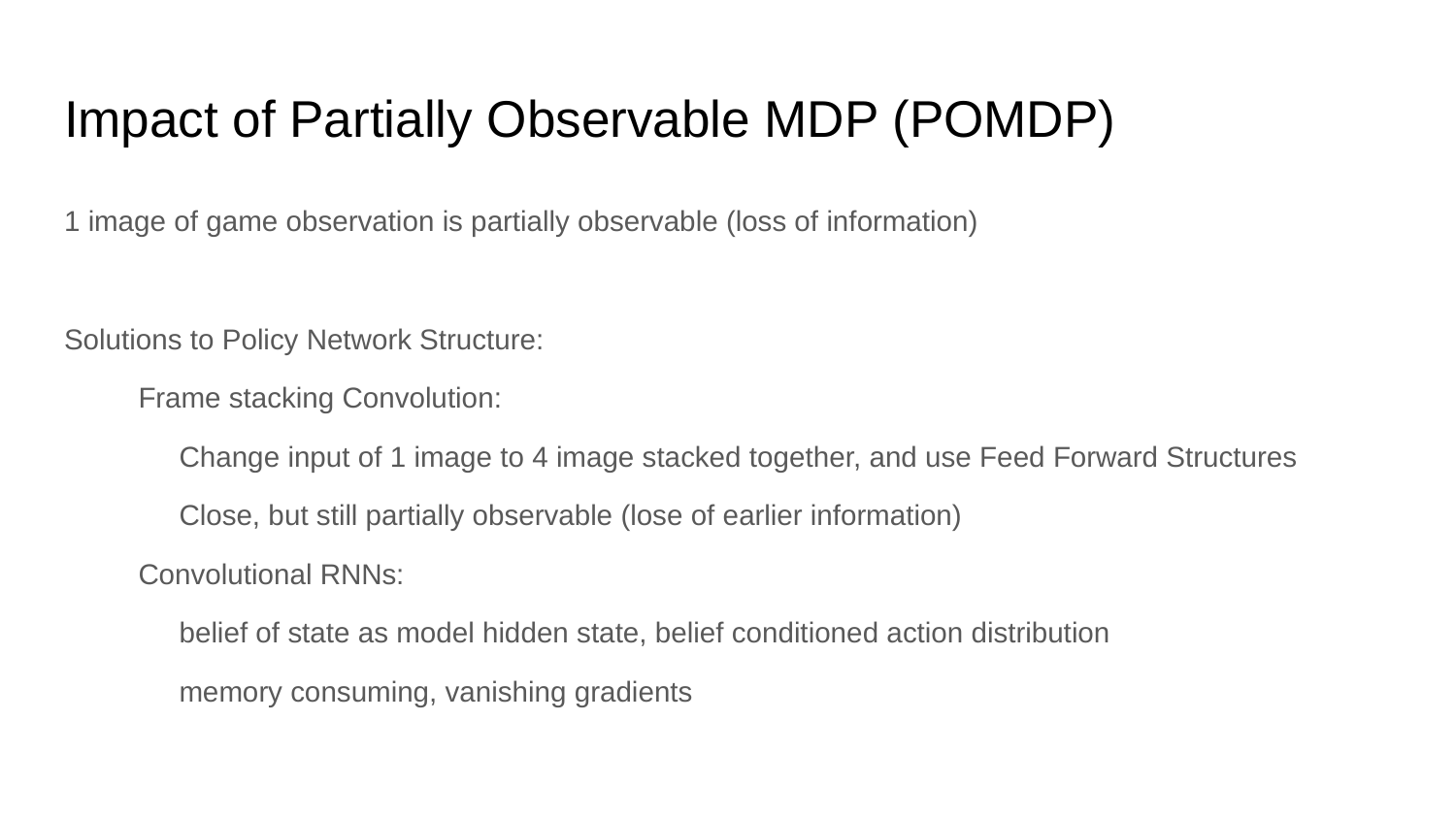

# Impact of Partially Observable MDP (POMDP)
1 image of game observation is partially observable (loss of information)

Solutions to Policy Network Structure:
Frame stacking Convolution:
	Change input of 1 image to 4 image stacked together, and use Feed Forward Structures
	Close, but still partially observable (lose of earlier information)
Convolutional RNNs:
	belief of state as model hidden state, belief conditioned action distribution
	memory consuming, vanishing gradients